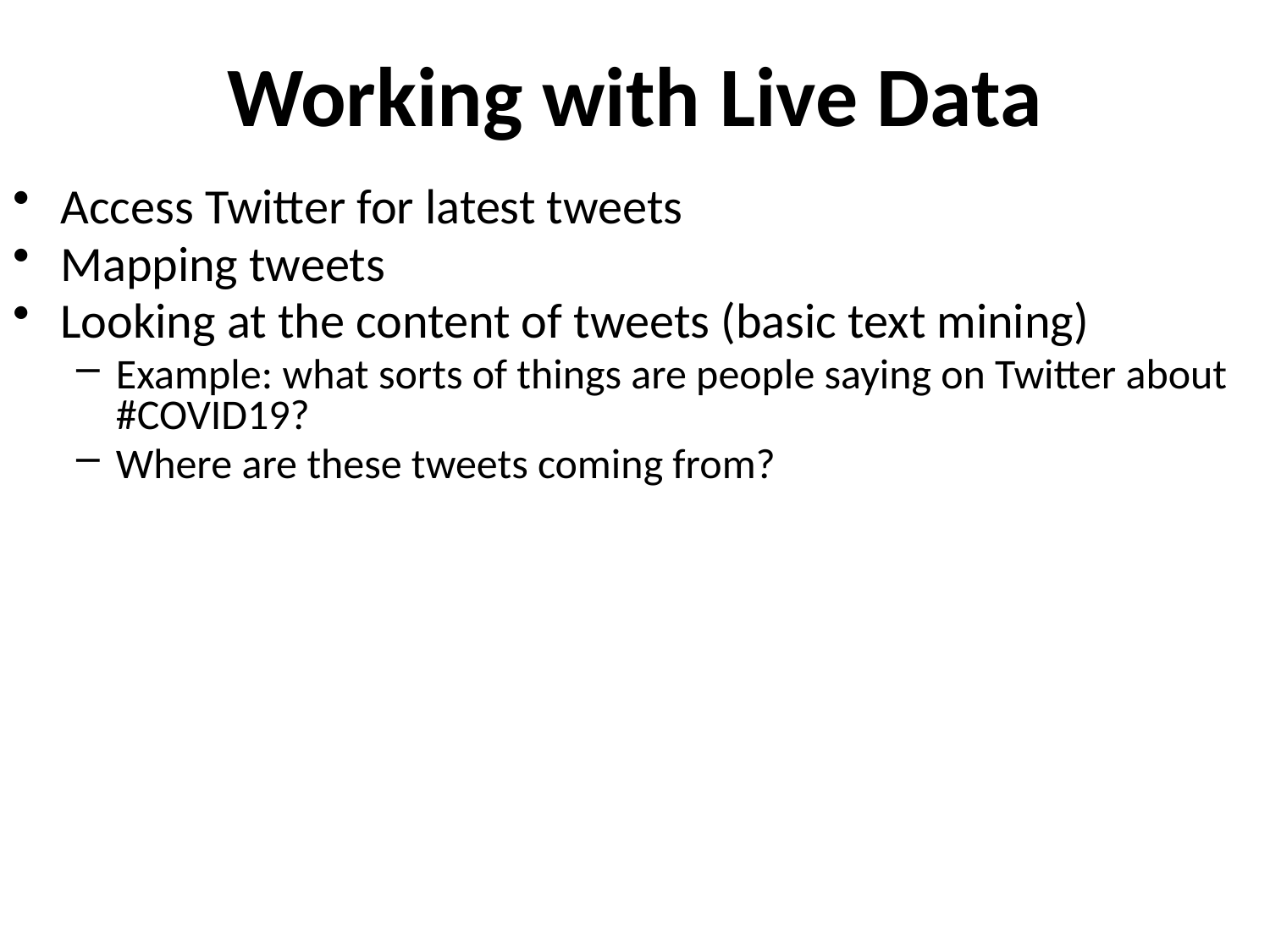

# Working with Live Data
Access Twitter for latest tweets
Mapping tweets
Looking at the content of tweets (basic text mining)
Example: what sorts of things are people saying on Twitter about #COVID19?
Where are these tweets coming from?